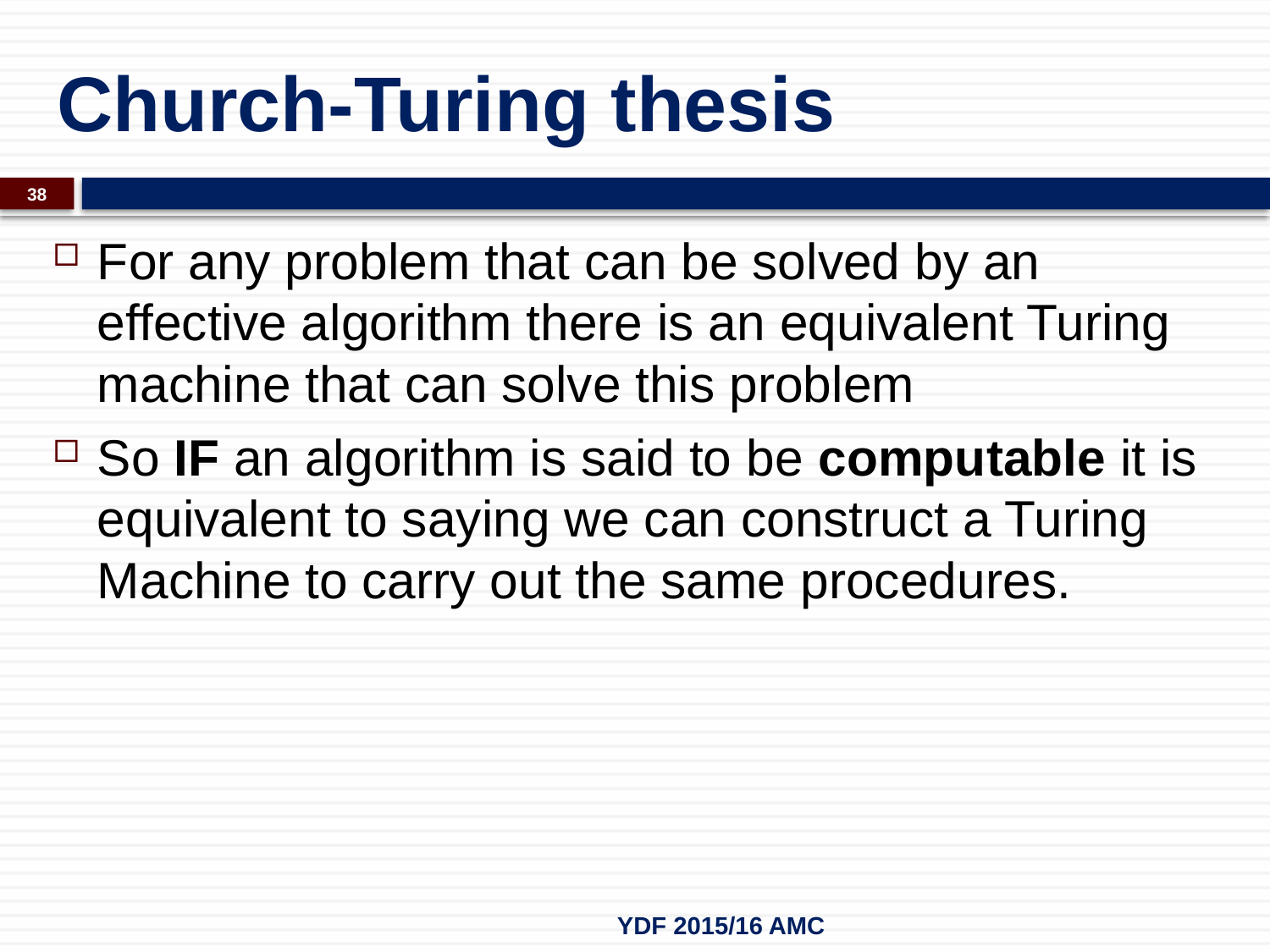

# Church-Turing thesis
38
For any problem that can be solved by an effective algorithm there is an equivalent Turing machine that can solve this problem
So IF an algorithm is said to be computable it is equivalent to saying we can construct a Turing Machine to carry out the same procedures.

YDF 2015/16 AMC